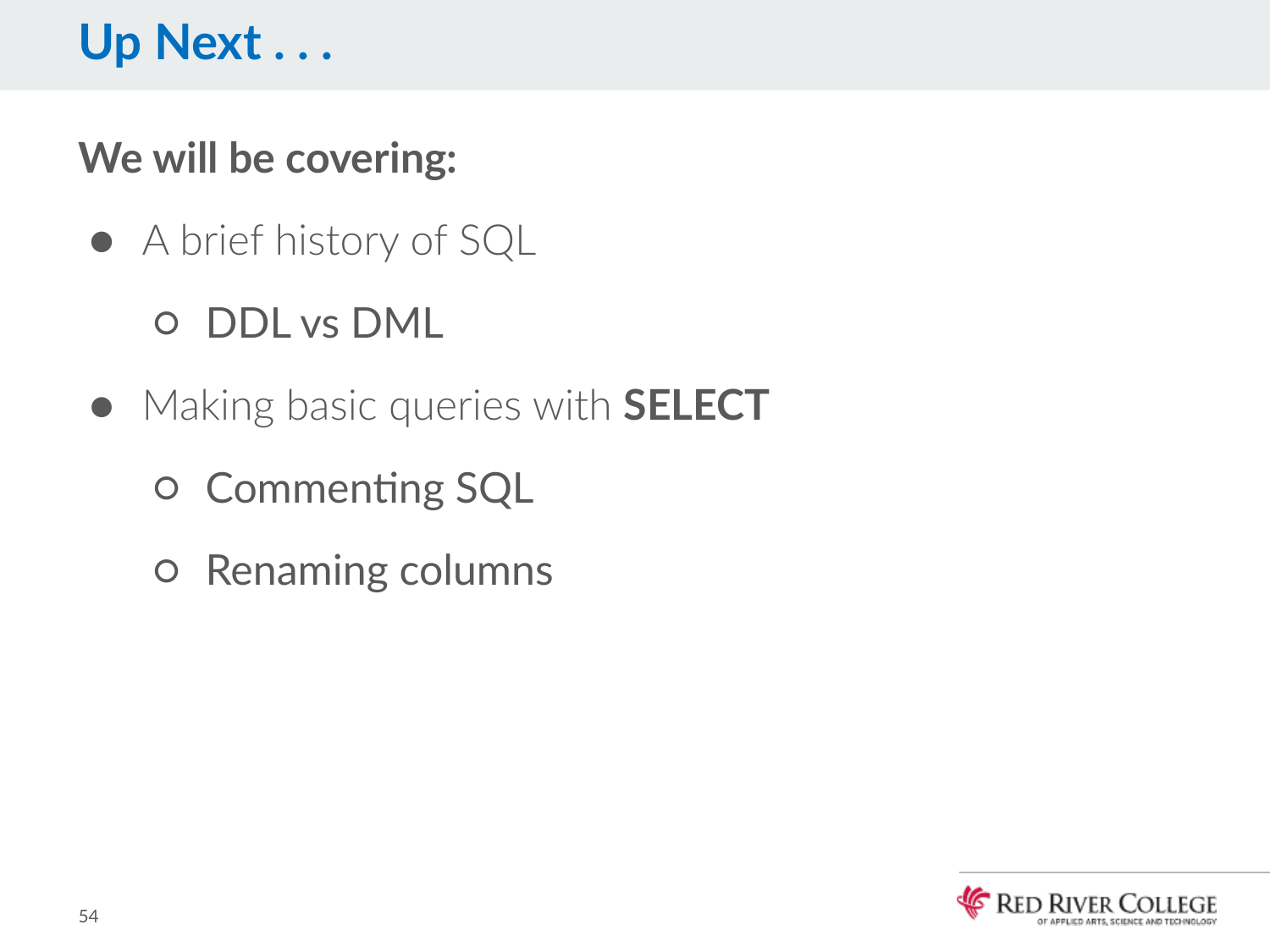

# Up Next . . .
We will be covering:
A brief history of SQL
DDL vs DML
Making basic queries with SELECT
Commenting SQL
Renaming columns
54